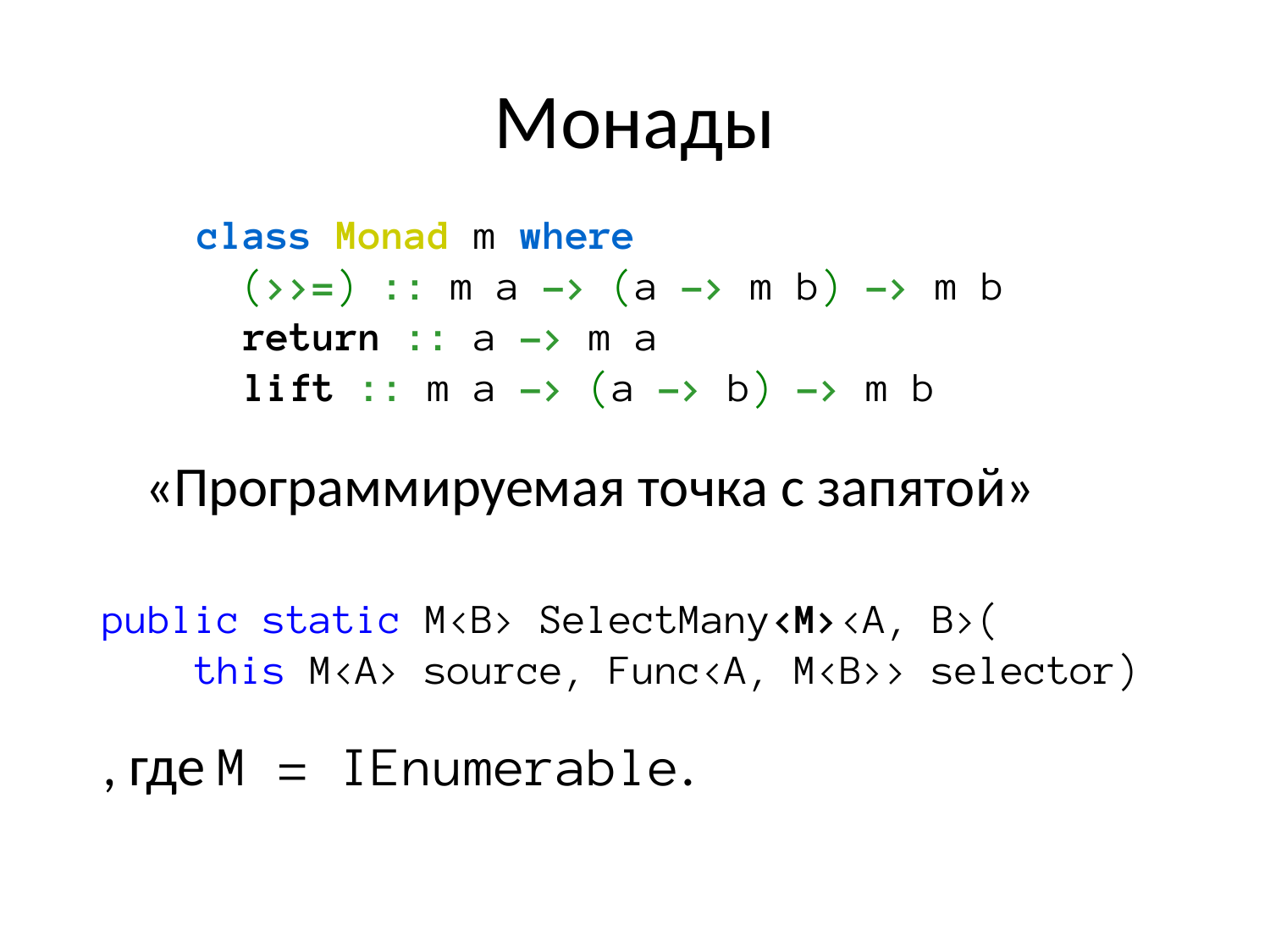

# Монады
class Monad m where
  (>>=) :: m a -> (a -> m b) -> m b
  return :: a -> m a
  lift :: m a -> (a -> b) -> m b
«Программируемая точка с запятой»
public static M<B> SelectMany<M><A, B>(
    this M<A> source, Func<A, M<B>> selector)
, где M = IEnumerable.